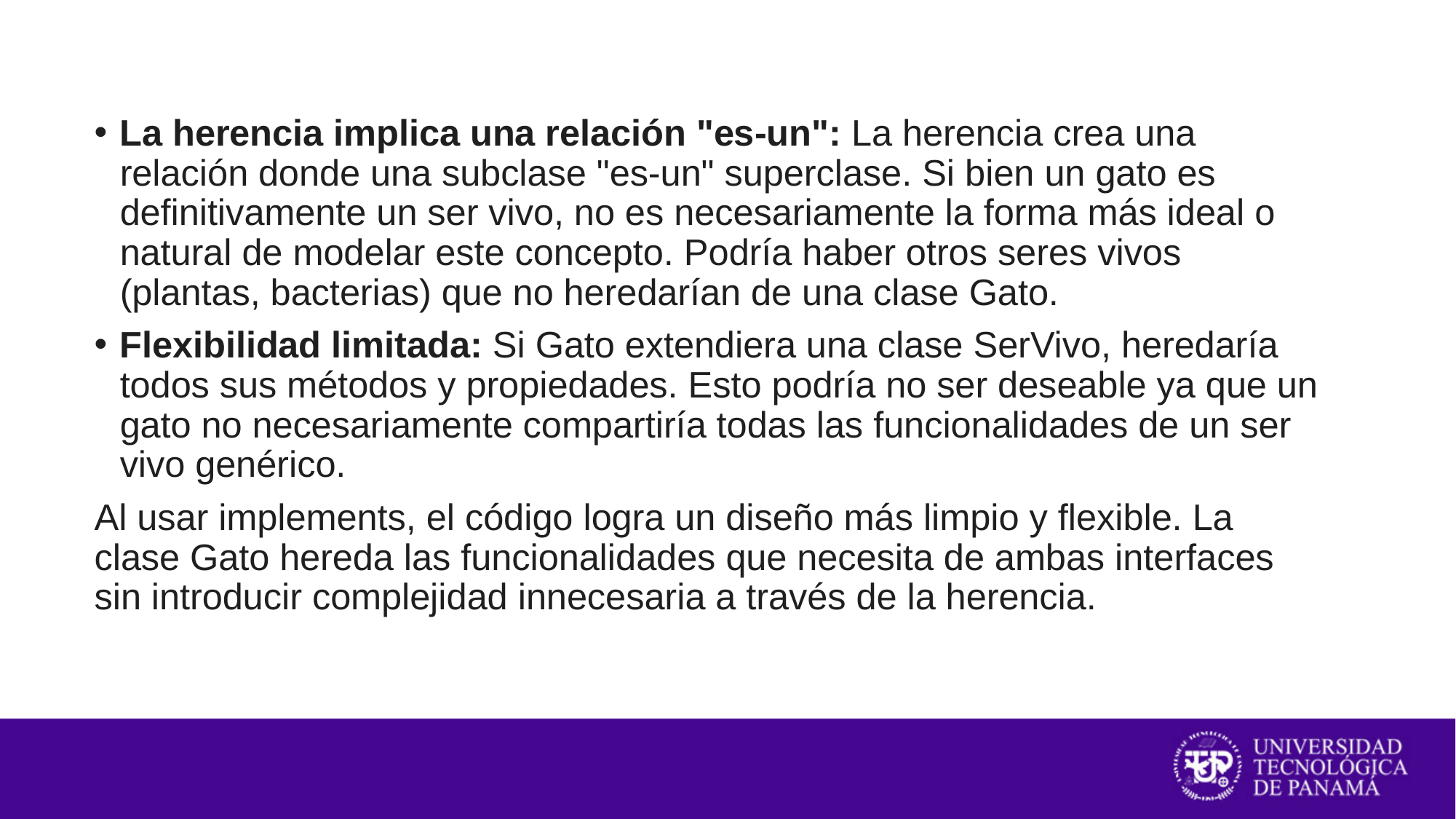

La herencia implica una relación "es-un": La herencia crea una relación donde una subclase "es-un" superclase. Si bien un gato es definitivamente un ser vivo, no es necesariamente la forma más ideal o natural de modelar este concepto. Podría haber otros seres vivos (plantas, bacterias) que no heredarían de una clase Gato.
Flexibilidad limitada: Si Gato extendiera una clase SerVivo, heredaría todos sus métodos y propiedades. Esto podría no ser deseable ya que un gato no necesariamente compartiría todas las funcionalidades de un ser vivo genérico.
Al usar implements, el código logra un diseño más limpio y flexible. La clase Gato hereda las funcionalidades que necesita de ambas interfaces sin introducir complejidad innecesaria a través de la herencia.